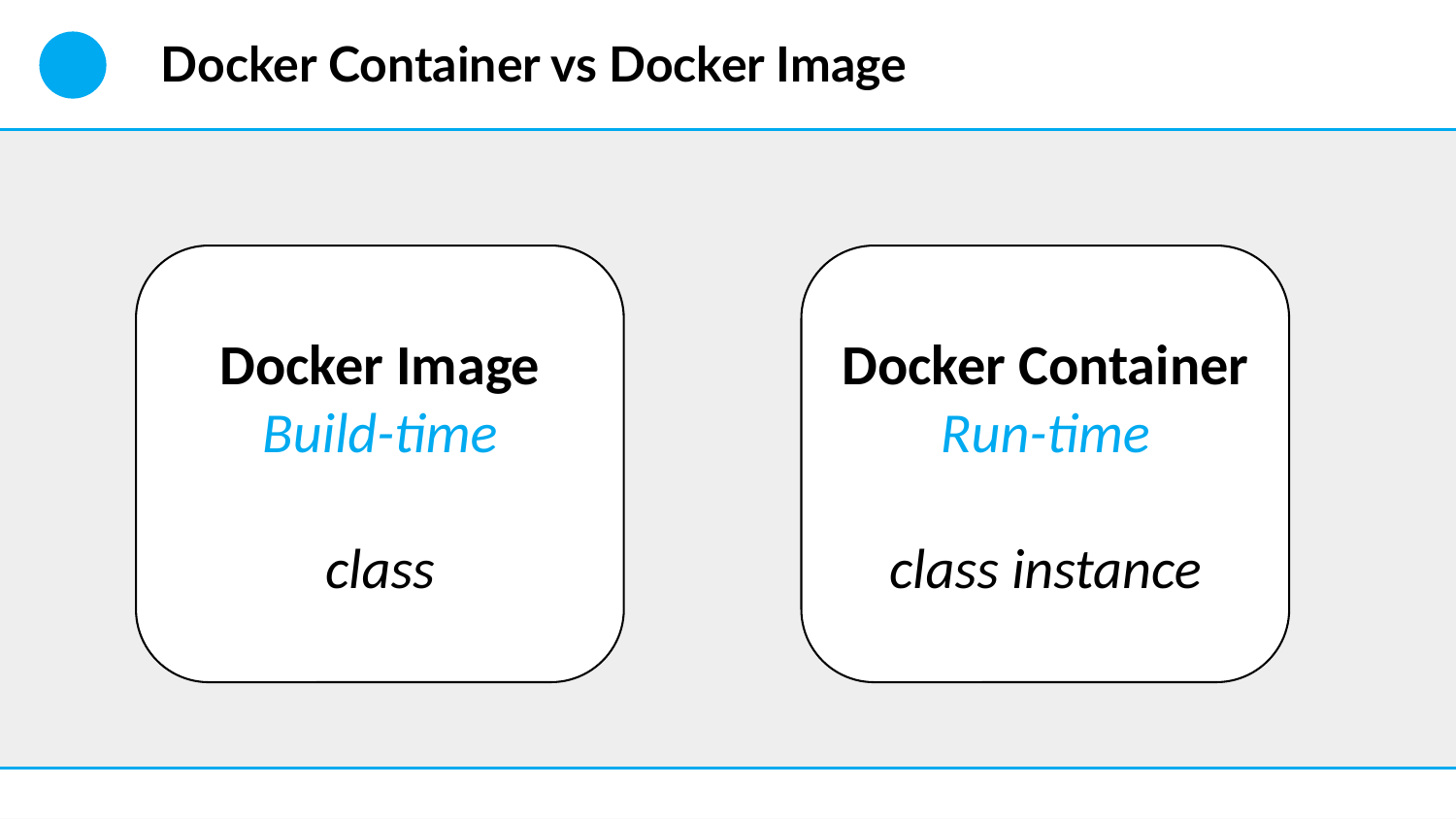

Docker Container vs Docker Image
Docker Image
Build-time

class
Docker Container
Run-time

class instance